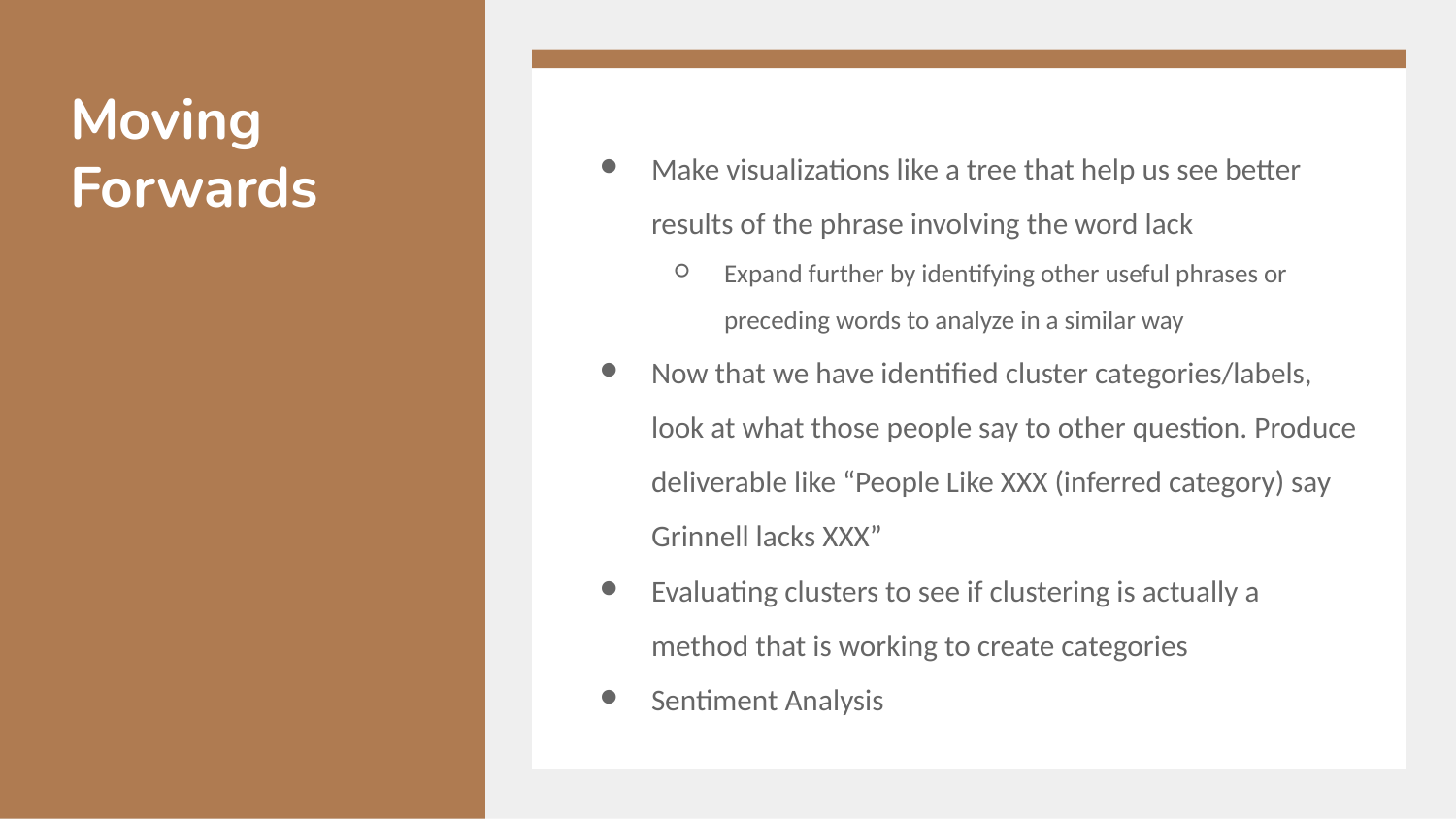

# Moving Forwards
Make visualizations like a tree that help us see better results of the phrase involving the word lack
Expand further by identifying other useful phrases or preceding words to analyze in a similar way
Now that we have identified cluster categories/labels, look at what those people say to other question. Produce deliverable like “People Like XXX (inferred category) say Grinnell lacks XXX”
Evaluating clusters to see if clustering is actually a method that is working to create categories
Sentiment Analysis